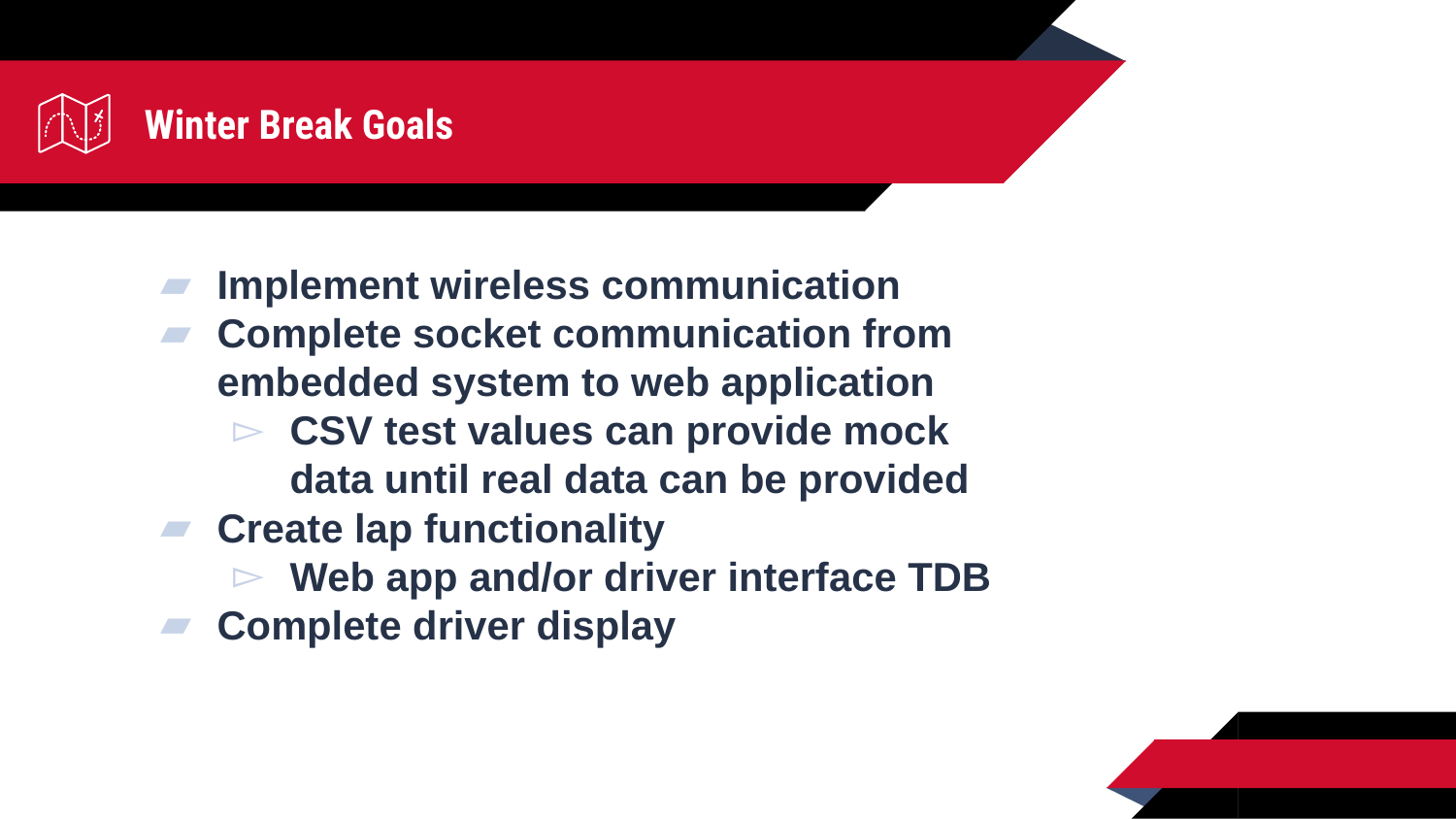

# Winter Break Goals

Implement wireless communication
Complete socket communication from embedded system to web application
CSV test values can provide mock data until real data can be provided
Create lap functionality
Web app and/or driver interface TDB
Complete driver display